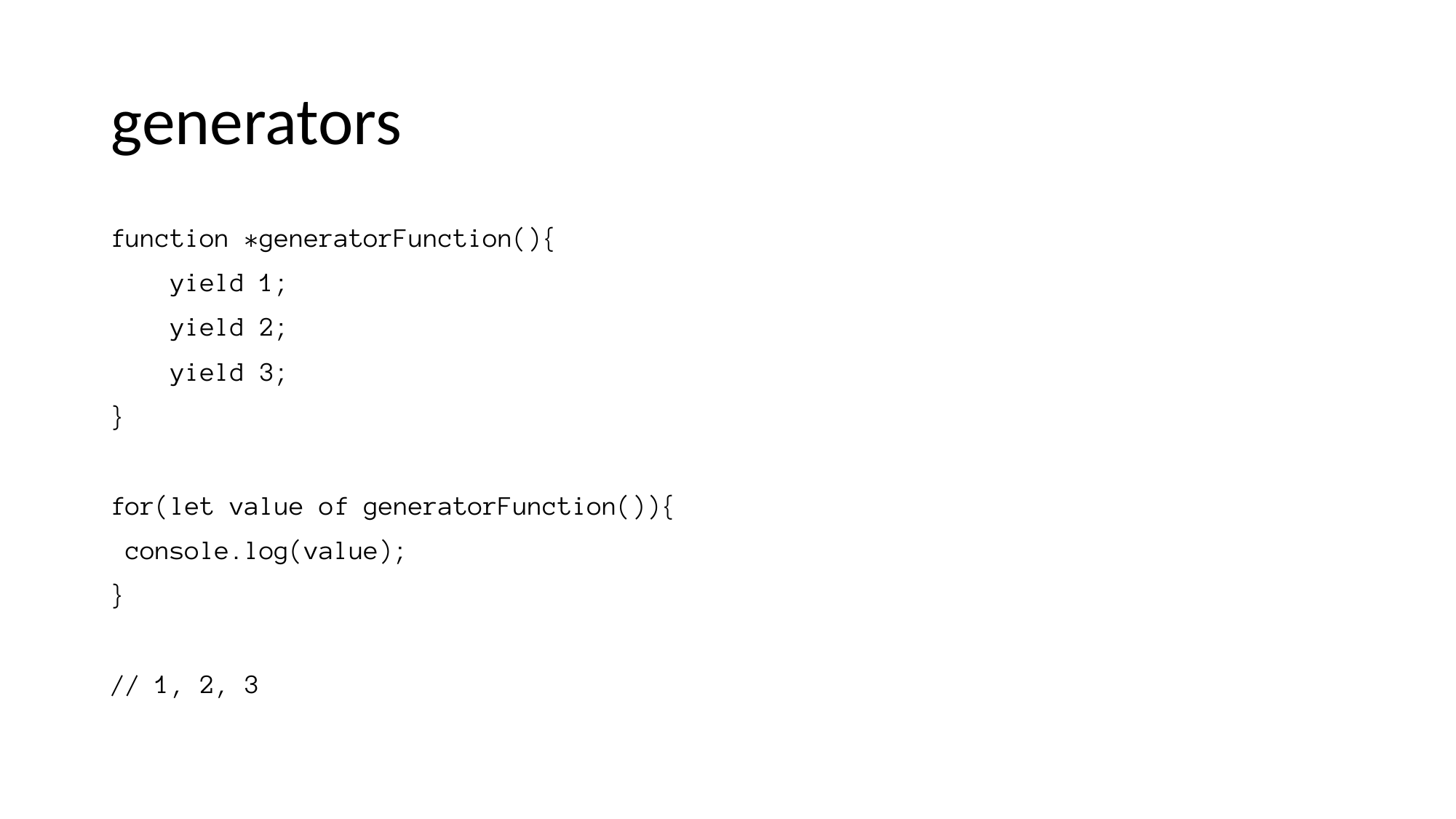

# generators
function *generatorFunction(){
    yield 1;
    yield 2;
    yield 3;
}

for(let value of generatorFunction()){
 console.log(value);
}

// 1, 2, 3